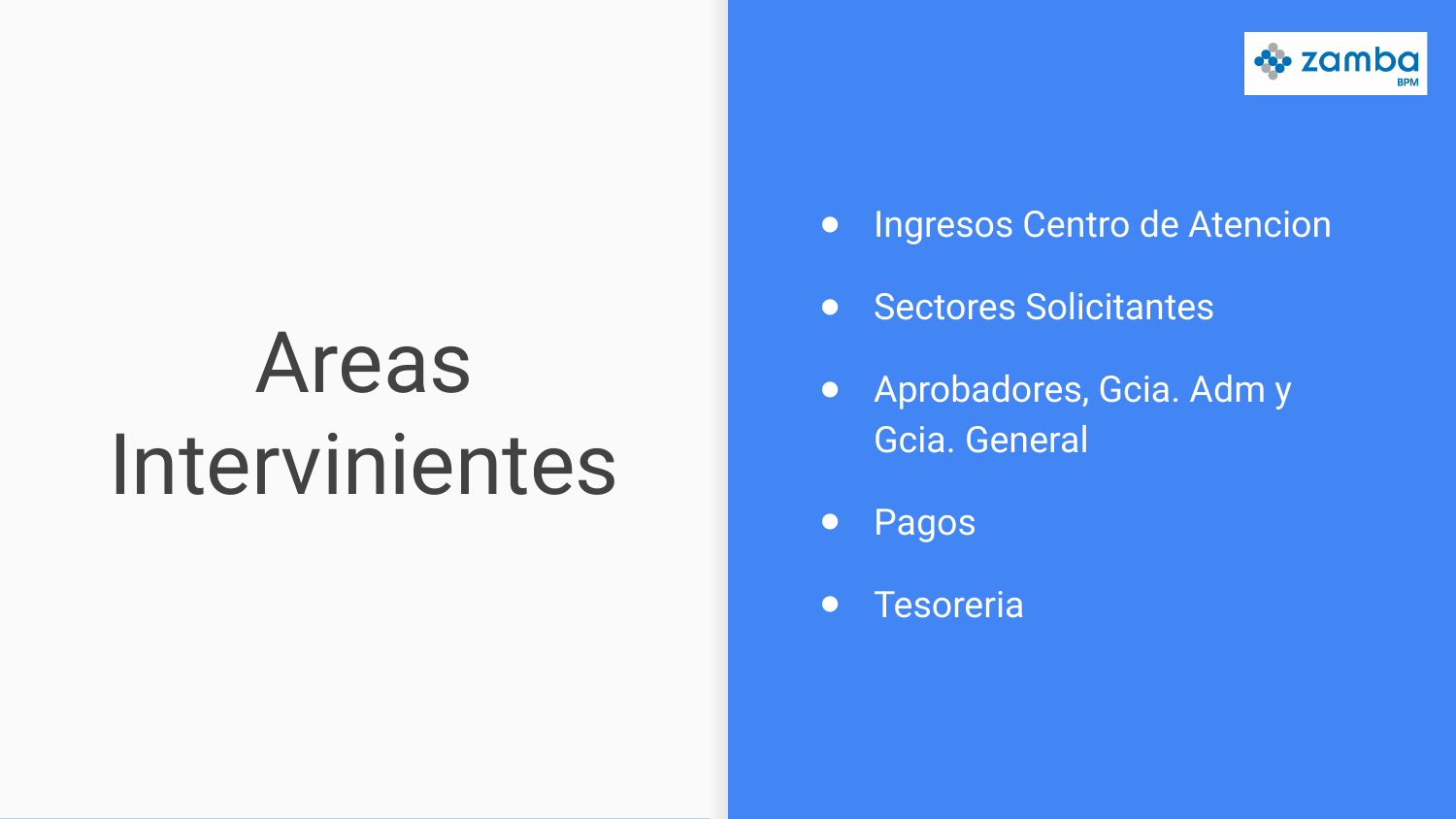

Ingresos Centro de Atencion
Sectores Solicitantes
Aprobadores, Gcia. Adm y Gcia. General
Pagos
Tesoreria
# Areas Intervinientes